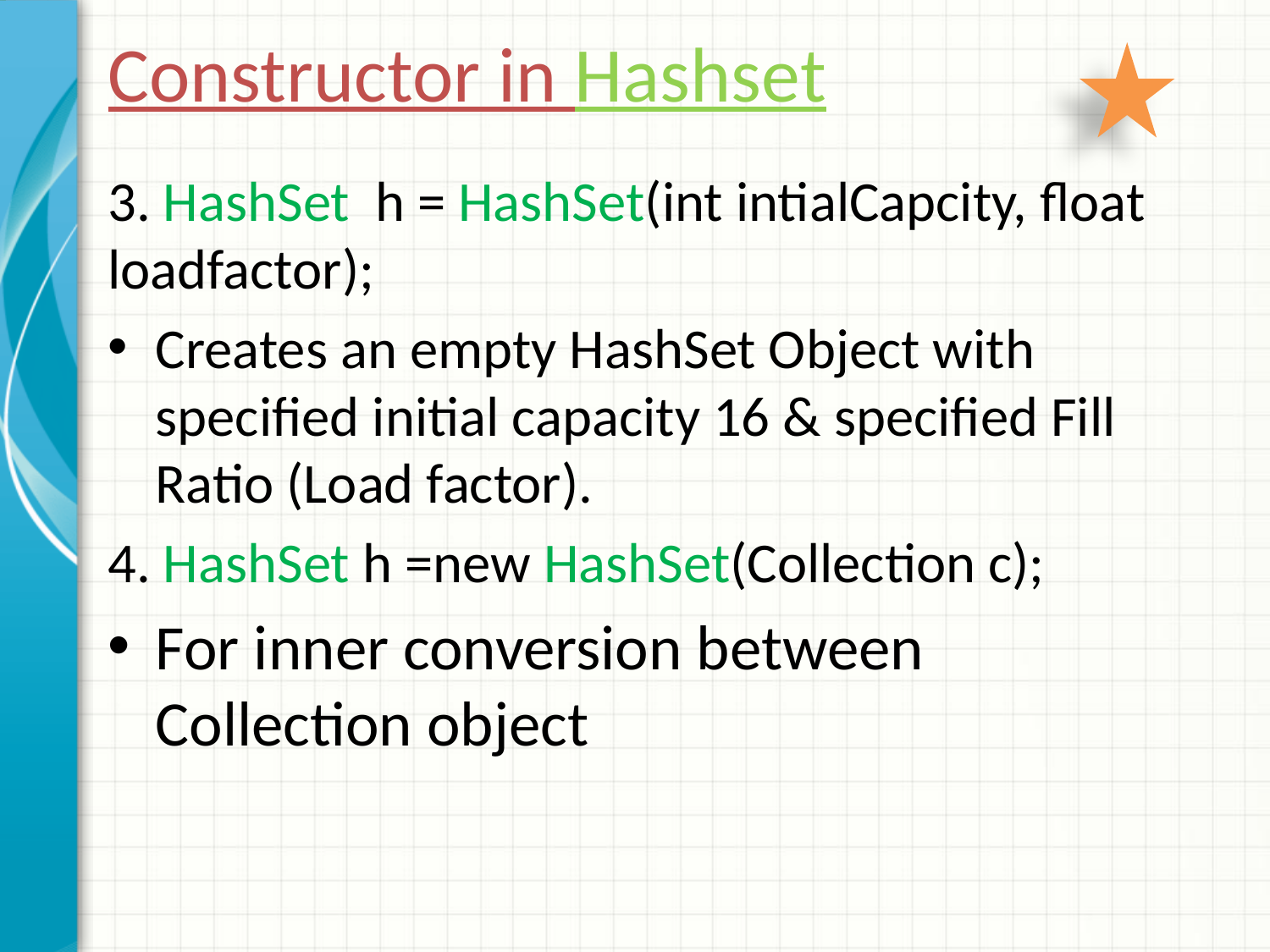

Constructor in Hashset

3. HashSet  h = HashSet(int intialCapcity, float loadfactor);
Creates an empty HashSet Object with specified initial capacity 16 & specified Fill Ratio (Load factor).
4. HashSet h =new HashSet(Collection c);
For inner conversion between Collection object